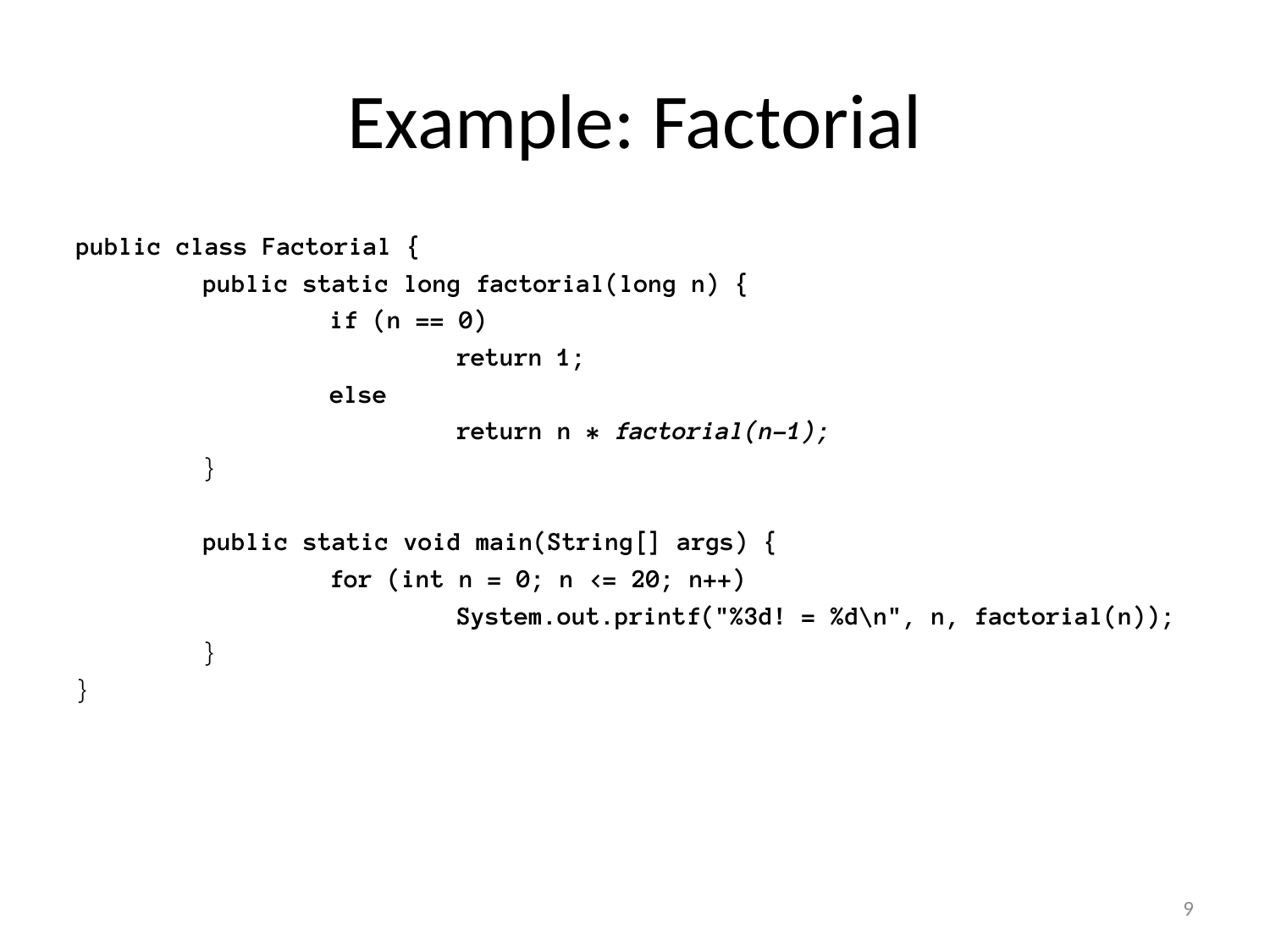

# Example: Factorial
public class Factorial {
	public static long factorial(long n) {
		if (n == 0)
			return 1;
		else
			return n * factorial(n-1);
	}

	public static void main(String[] args) {
		for (int n = 0; n <= 20; n++)
			System.out.printf("%3d! = %d\n", n, factorial(n));
	}
}
9